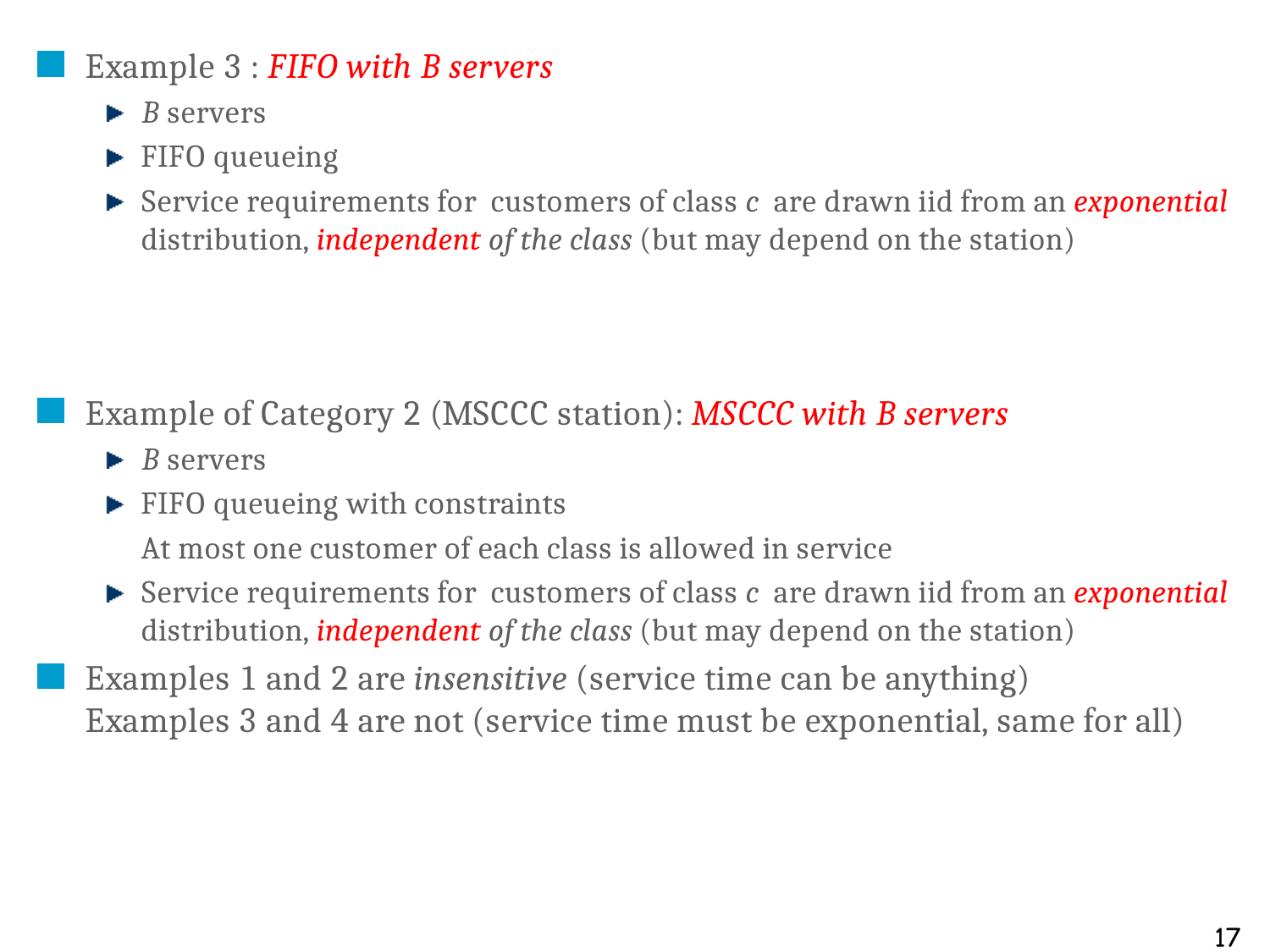

Example 3 : FIFO with B servers
B servers
FIFO queueing
Service requirements for  customers of class c  are drawn iid from an exponential distribution, independent of the class (but may depend on the station)

Example of Category 2 (MSCCC station): MSCCC with B servers
B servers
FIFO queueing with constraints
	At most one customer of each class is allowed in service
Service requirements for  customers of class c  are drawn iid from an exponential distribution, independent of the class (but may depend on the station)
Examples 1 and 2 are insensitive (service time can be anything)
Examples 3 and 4 are not (service time must be exponential, same for all)

17